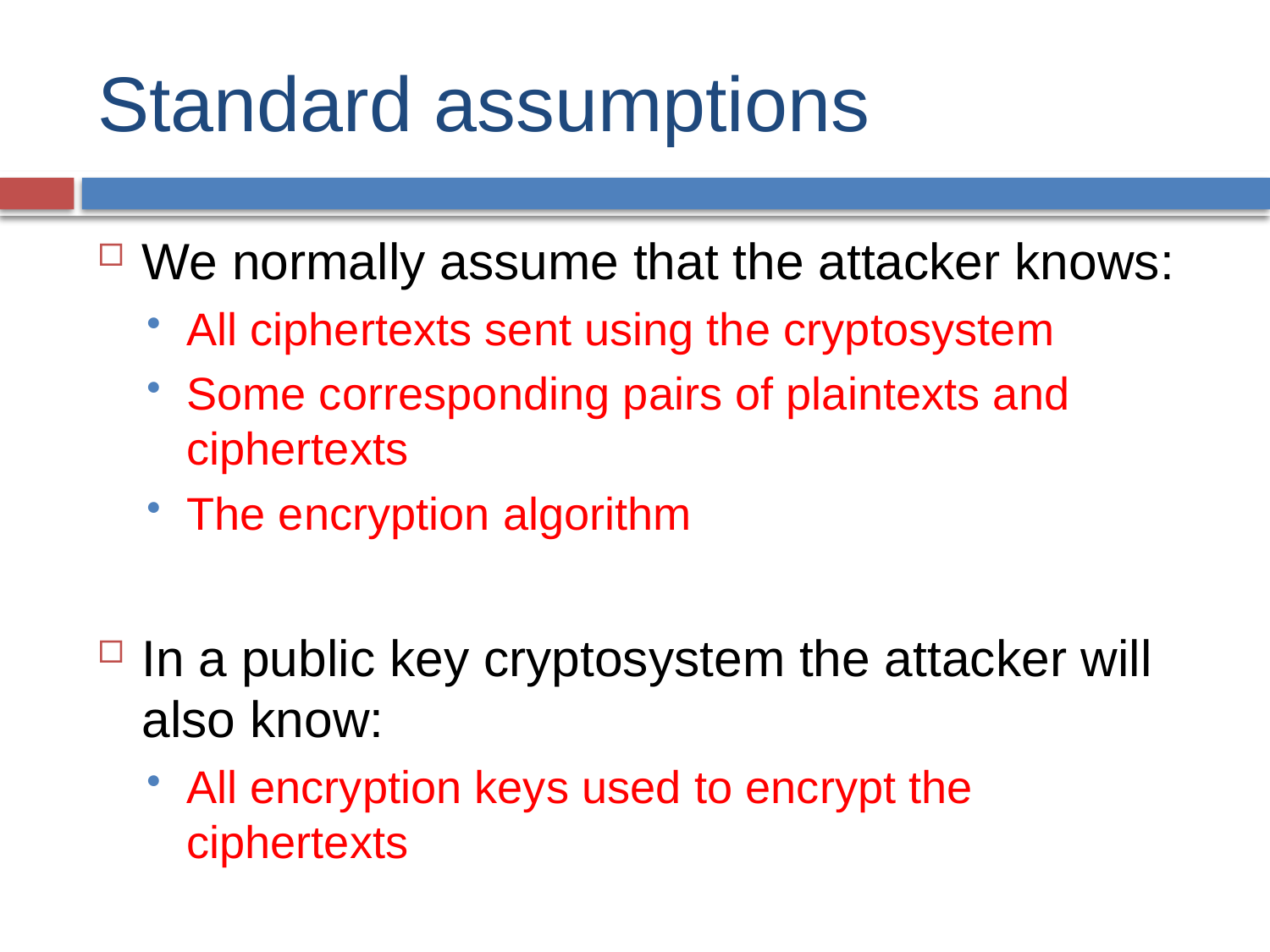

# Standard assumptions
We normally assume that the attacker knows:
All ciphertexts sent using the cryptosystem
Some corresponding pairs of plaintexts and ciphertexts
The encryption algorithm

In a public key cryptosystem the attacker will also know:
All encryption keys used to encrypt the ciphertexts